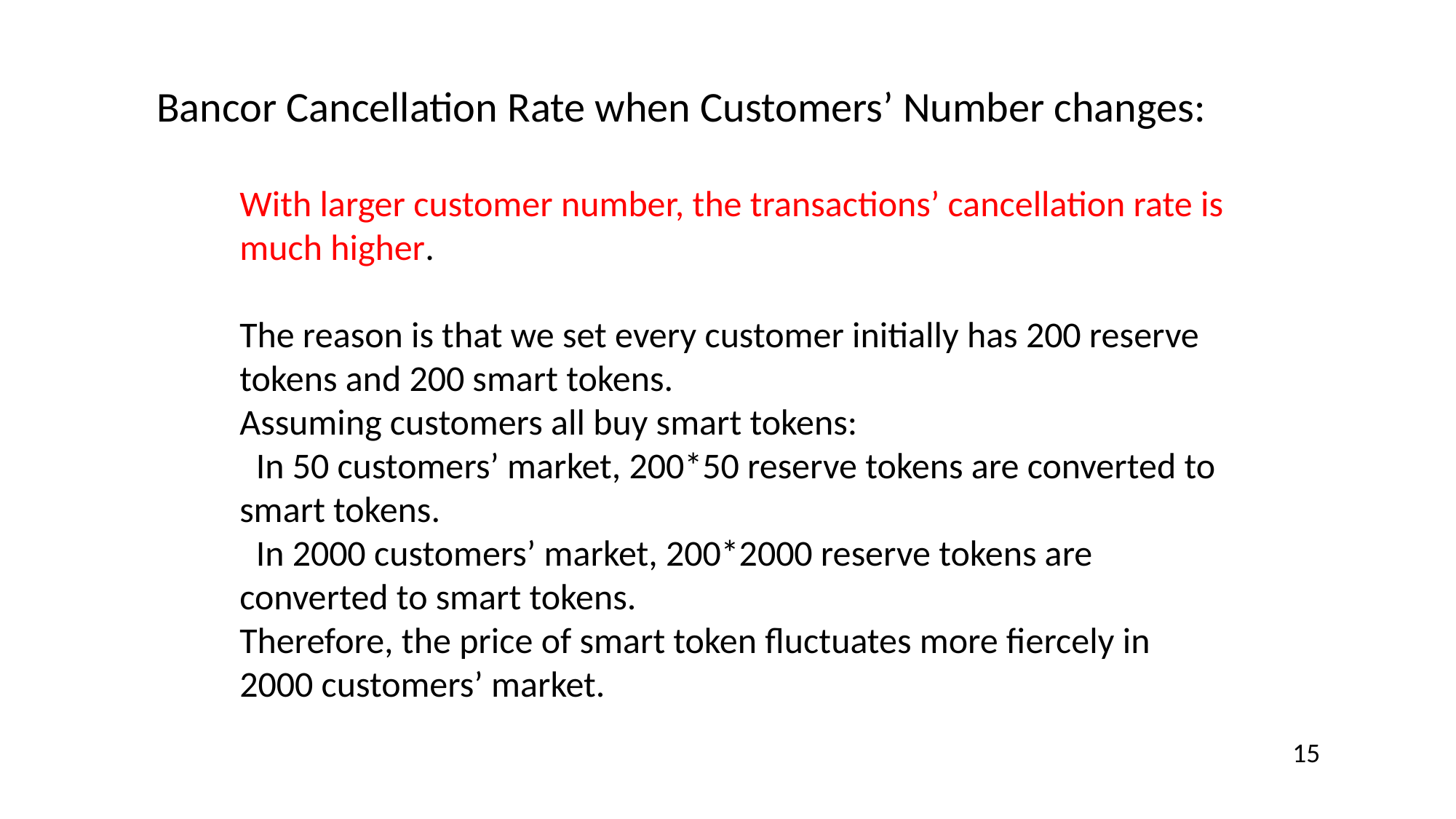

Bancor Cancellation Rate when Customers’ Number changes:

With larger customer number, the transactions’ cancellation rate is much higher.

The reason is that we set every customer initially has 200 reserve tokens and 200 smart tokens.
Assuming customers all buy smart tokens:
  In 50 customers’ market, 200*50 reserve tokens are converted to smart tokens.
  In 2000 customers’ market, 200*2000 reserve tokens are converted to smart tokens.
Therefore, the price of smart token fluctuates more fiercely in 2000 customers’ market.
15